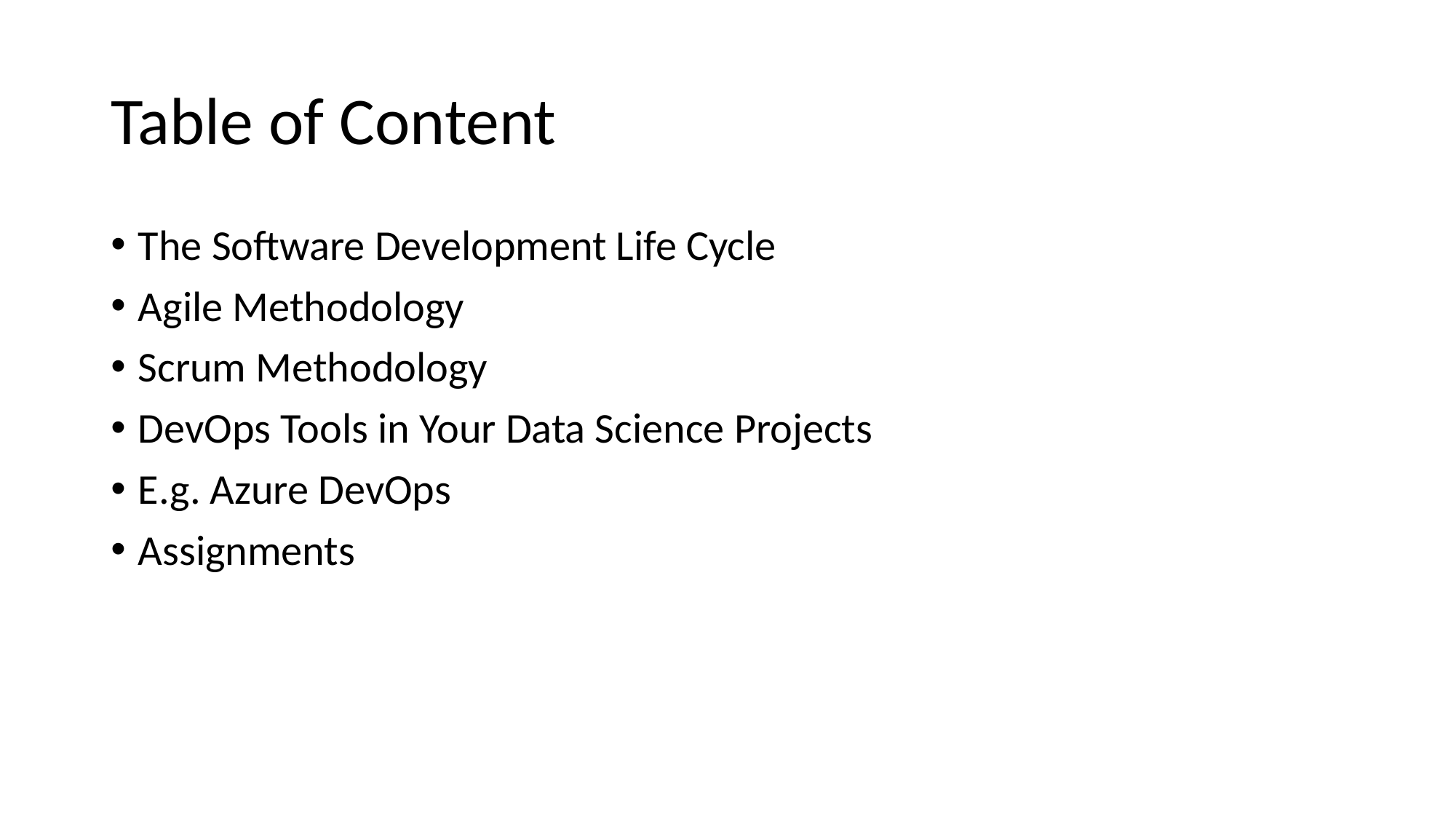

# Table of Content
The Software Development Life Cycle
Agile Methodology
Scrum Methodology
DevOps Tools in Your Data Science Projects
E.g. Azure DevOps
Assignments